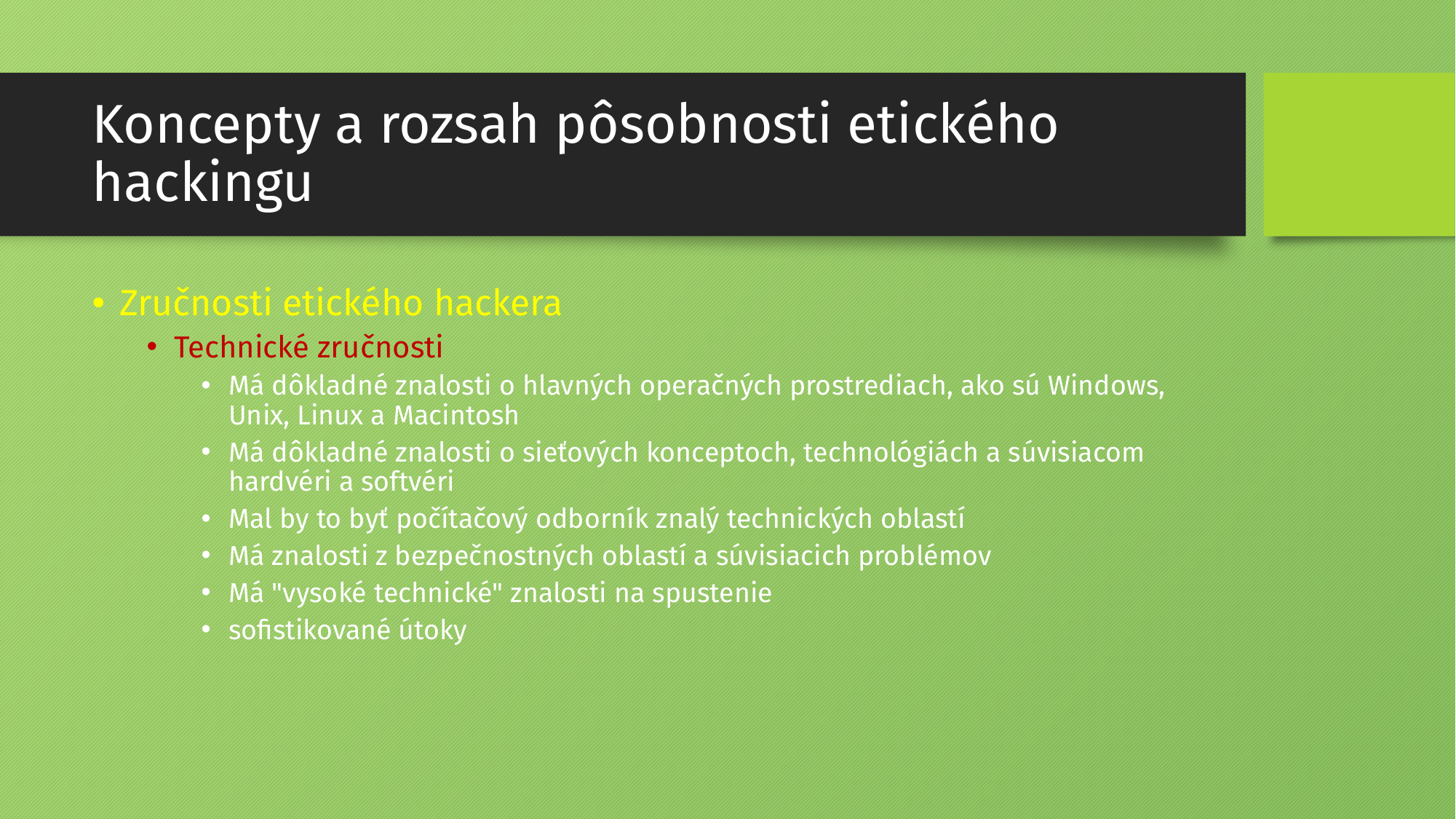

# Koncepty a rozsah pôsobnosti etického hackingu
Zručnosti etického hackera
Technické zručnosti
Má dôkladné znalosti o hlavných operačných prostrediach, ako sú Windows, Unix, Linux a Macintosh
Má dôkladné znalosti o sieťových konceptoch, technológiách a súvisiacom hardvéri a softvéri
Mal by to byť počítačový odborník znalý technických oblastí
Má znalosti z bezpečnostných oblastí a súvisiacich problémov
Má "vysoké technické" znalosti na spustenie
sofistikované útoky